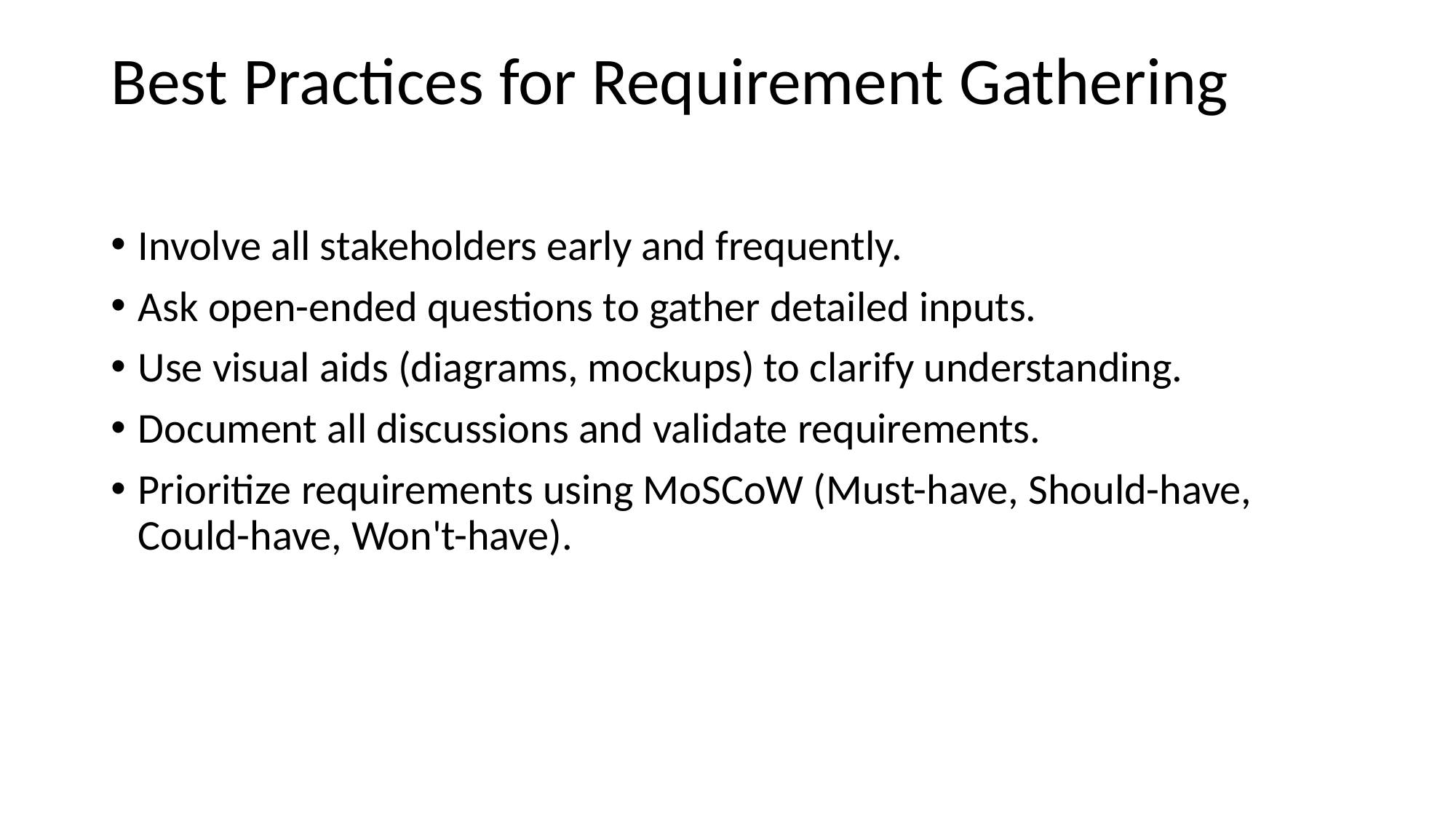

# Best Practices for Requirement Gathering
Involve all stakeholders early and frequently.
Ask open-ended questions to gather detailed inputs.
Use visual aids (diagrams, mockups) to clarify understanding.
Document all discussions and validate requirements.
Prioritize requirements using MoSCoW (Must-have, Should-have, Could-have, Won't-have).